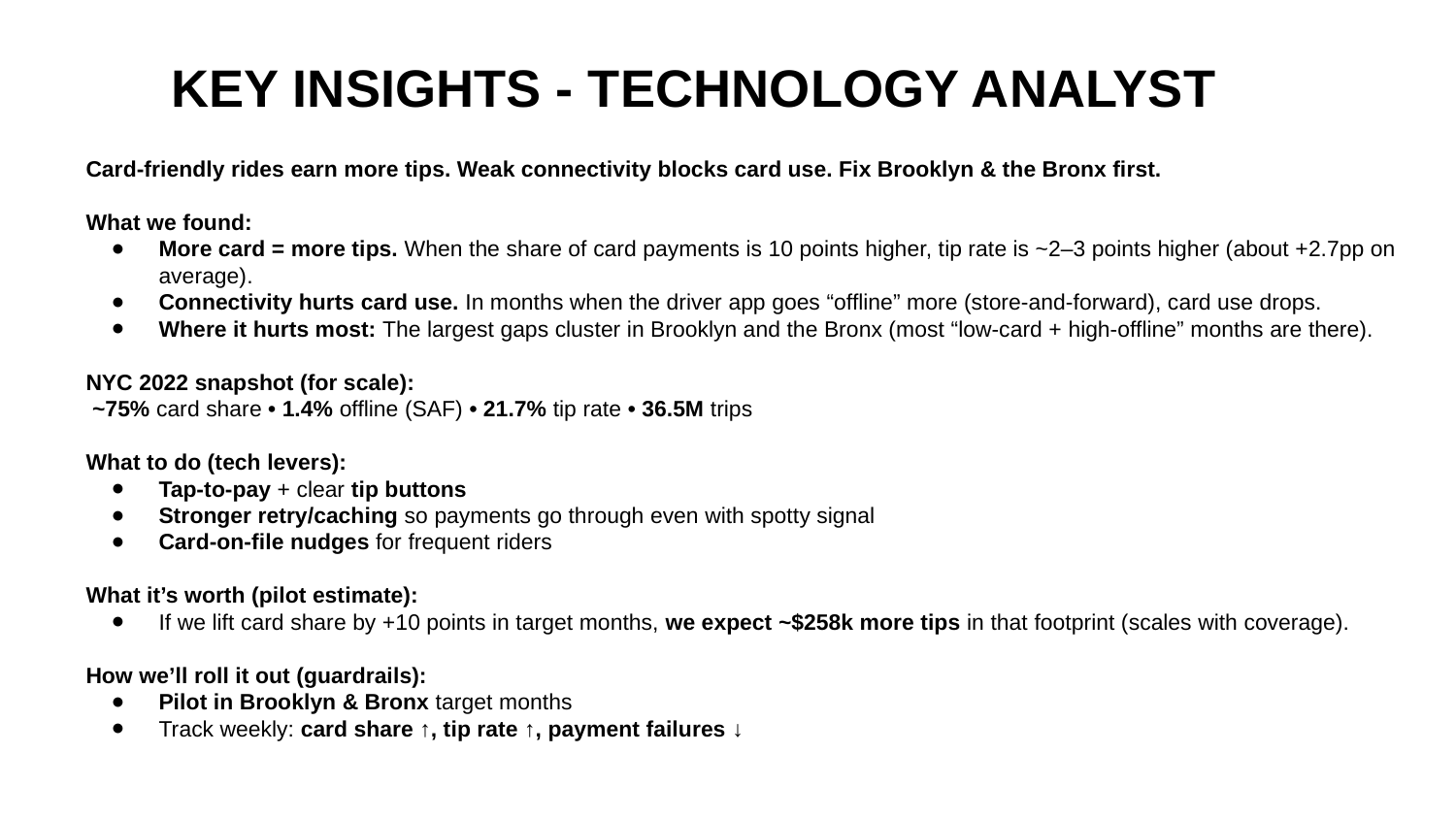

KEY INSIGHTS - TECHNOLOGY ANALYST

Card-friendly rides earn more tips. Weak connectivity blocks card use. Fix Brooklyn & the Bronx first.

What we found:
More card = more tips. When the share of card payments is 10 points higher, tip rate is ~2–3 points higher (about +2.7pp on average).
Connectivity hurts card use. In months when the driver app goes “offline” more (store-and-forward), card use drops.
Where it hurts most: The largest gaps cluster in Brooklyn and the Bronx (most “low-card + high-offline” months are there).

NYC 2022 snapshot (for scale):
 ~75% card share • 1.4% offline (SAF) • 21.7% tip rate • 36.5M trips
What to do (tech levers):
Tap-to-pay + clear tip buttons
Stronger retry/caching so payments go through even with spotty signal
Card-on-file nudges for frequent riders

What it’s worth (pilot estimate):
If we lift card share by +10 points in target months, we expect ~$258k more tips in that footprint (scales with coverage).
How we’ll roll it out (guardrails):
Pilot in Brooklyn & Bronx target months
Track weekly: card share ↑, tip rate ↑, payment failures ↓